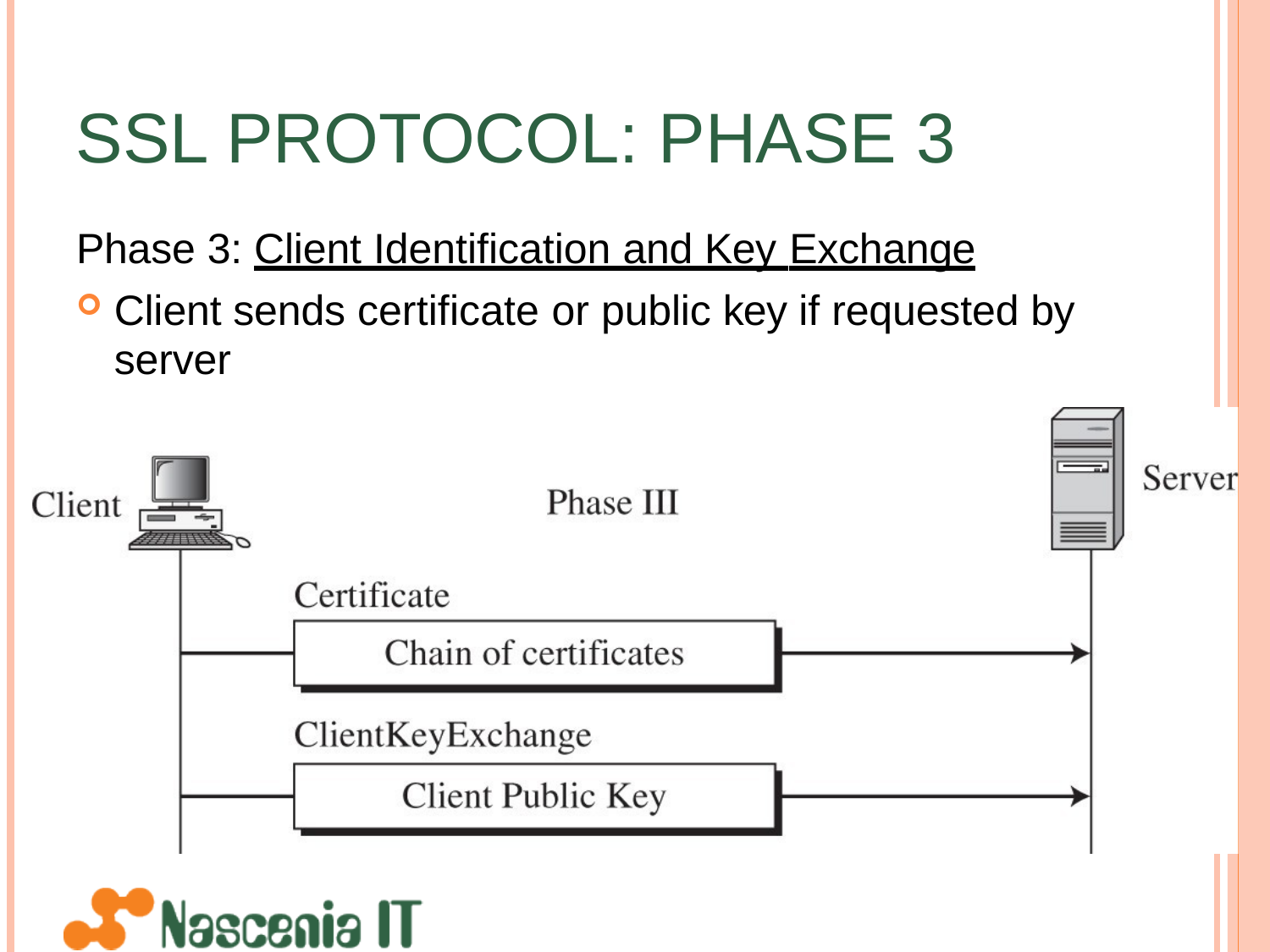

# SSL PROTOCOL: PHASE 3
Phase 3: Client Identification and Key Exchange
Client sends certificate or public key if requested by  server